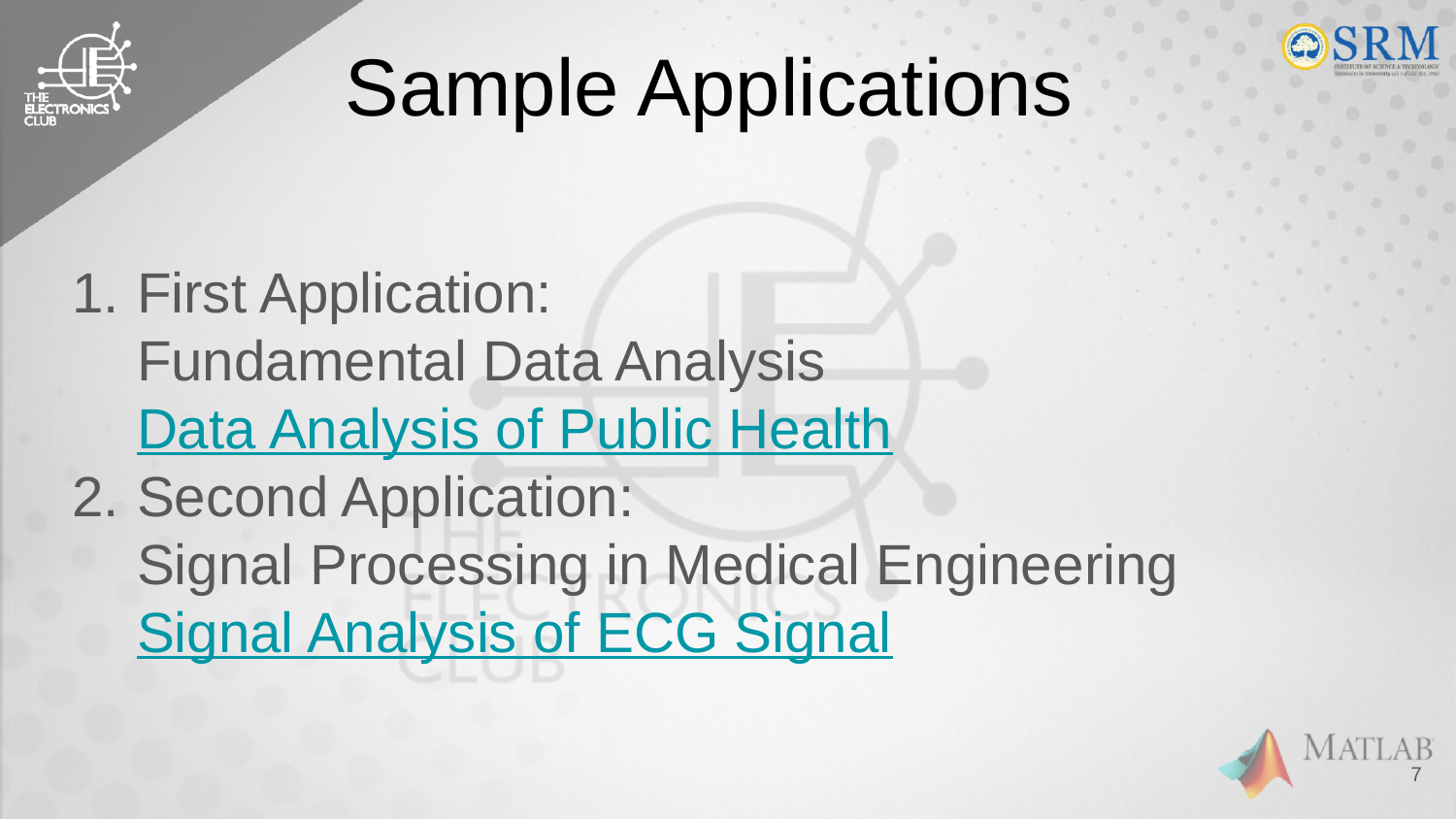

# Sample Applications
First Application:
Fundamental Data Analysis
Data Analysis of Public Health
Second Application:
Signal Processing in Medical Engineering
Signal Analysis of ECG Signal
7